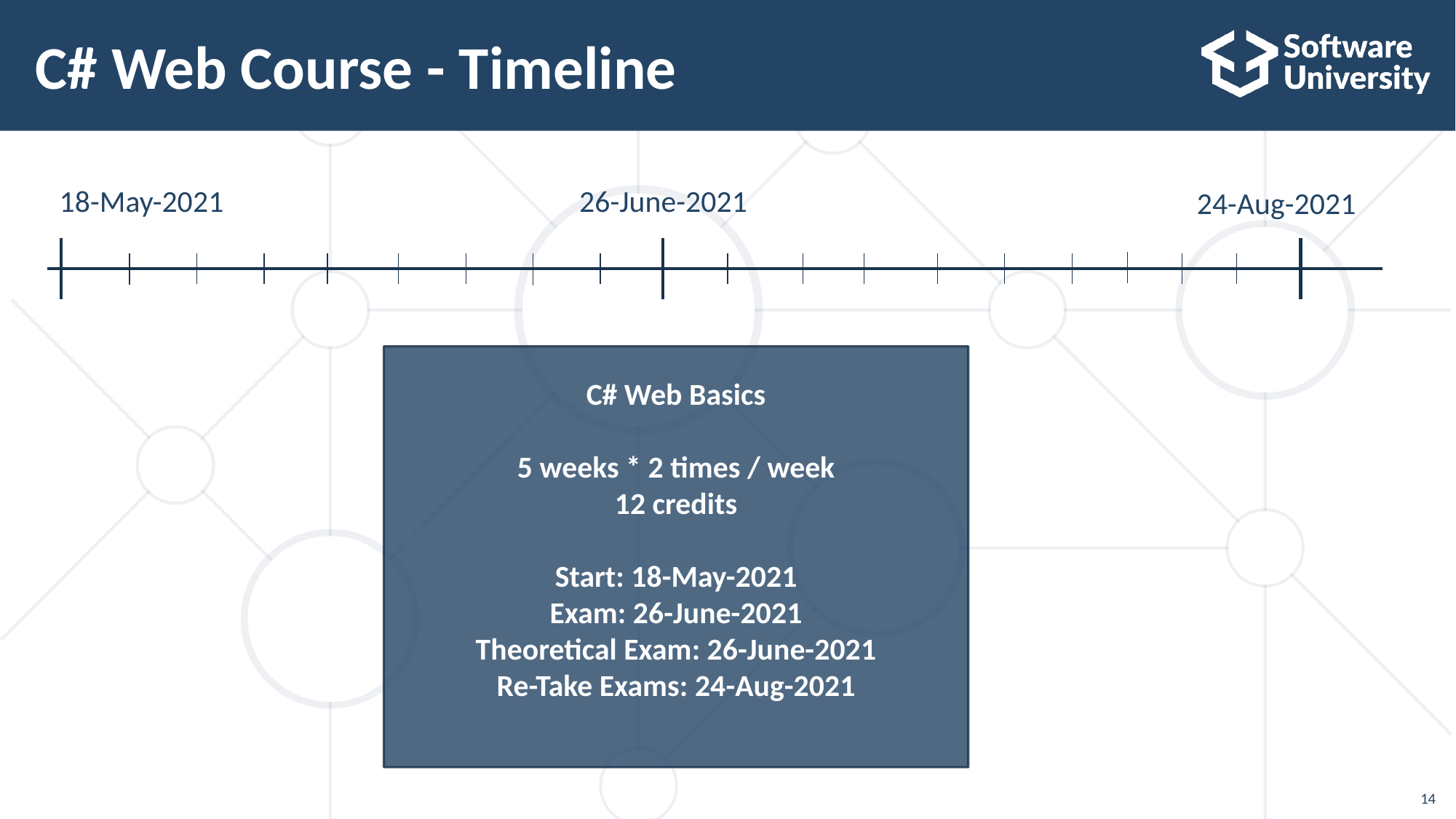

# C# Web Course - Timeline
26-June-2021
18-May-2021
24-Aug-2021
C# Web Basics

5 weeks * 2 times / week
12 credits

Start: 18-May-2021
Exam: 26-June-2021
Theoretical Exam: 26-June-2021
Re-Take Exams: 24-Aug-2021

14